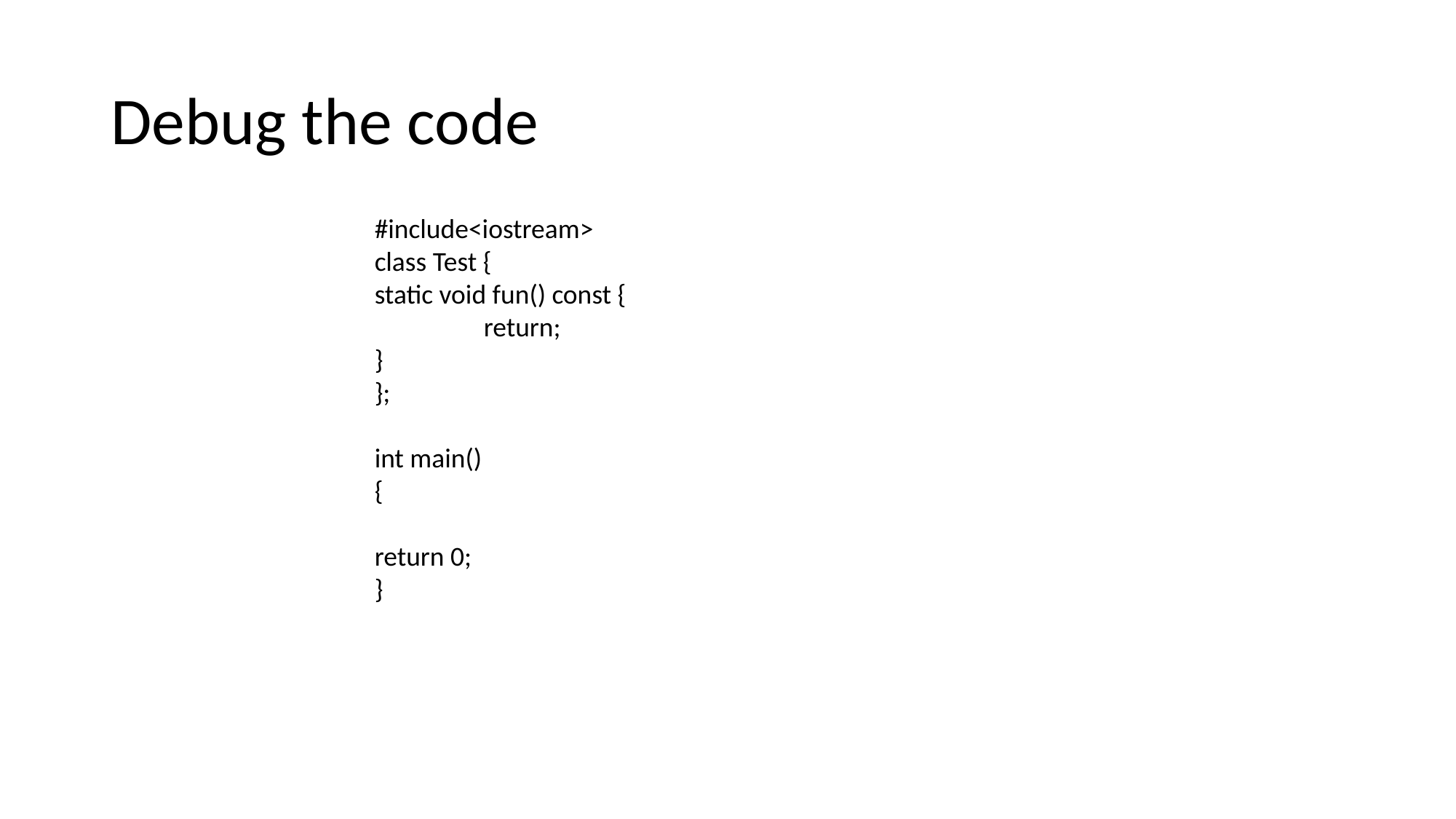

# Debug the code
#include<iostream>
class Test {
static void fun() const {
	return;
}
};

int main()
{

return 0;
}